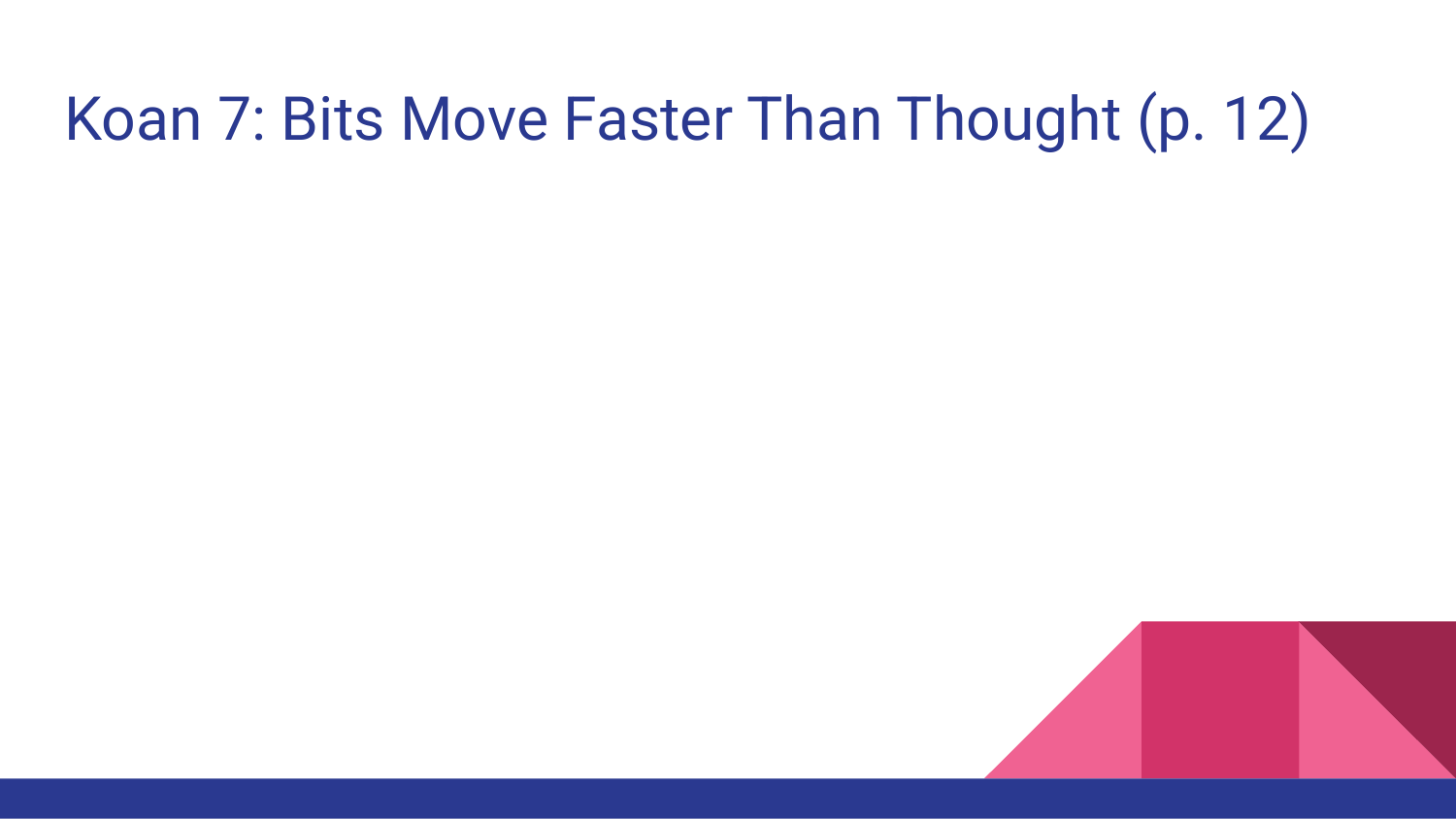

# Koan 7: Bits Move Faster Than Thought (p. 12)